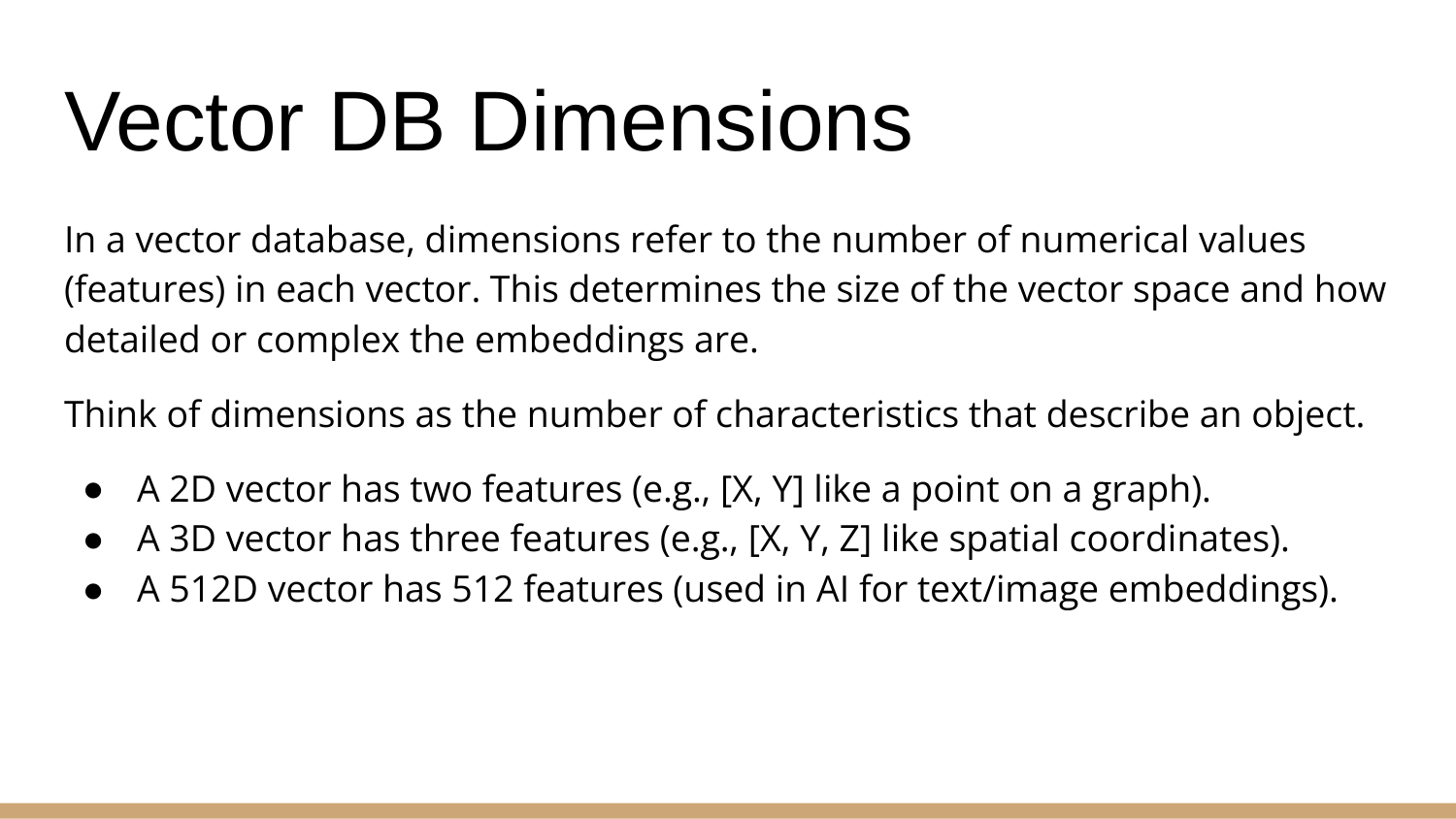

# Vector DB Dimensions
In a vector database, dimensions refer to the number of numerical values (features) in each vector. This determines the size of the vector space and how detailed or complex the embeddings are.
Think of dimensions as the number of characteristics that describe an object.
A 2D vector has two features (e.g., [X, Y] like a point on a graph).
A 3D vector has three features (e.g., [X, Y, Z] like spatial coordinates).
A 512D vector has 512 features (used in AI for text/image embeddings).